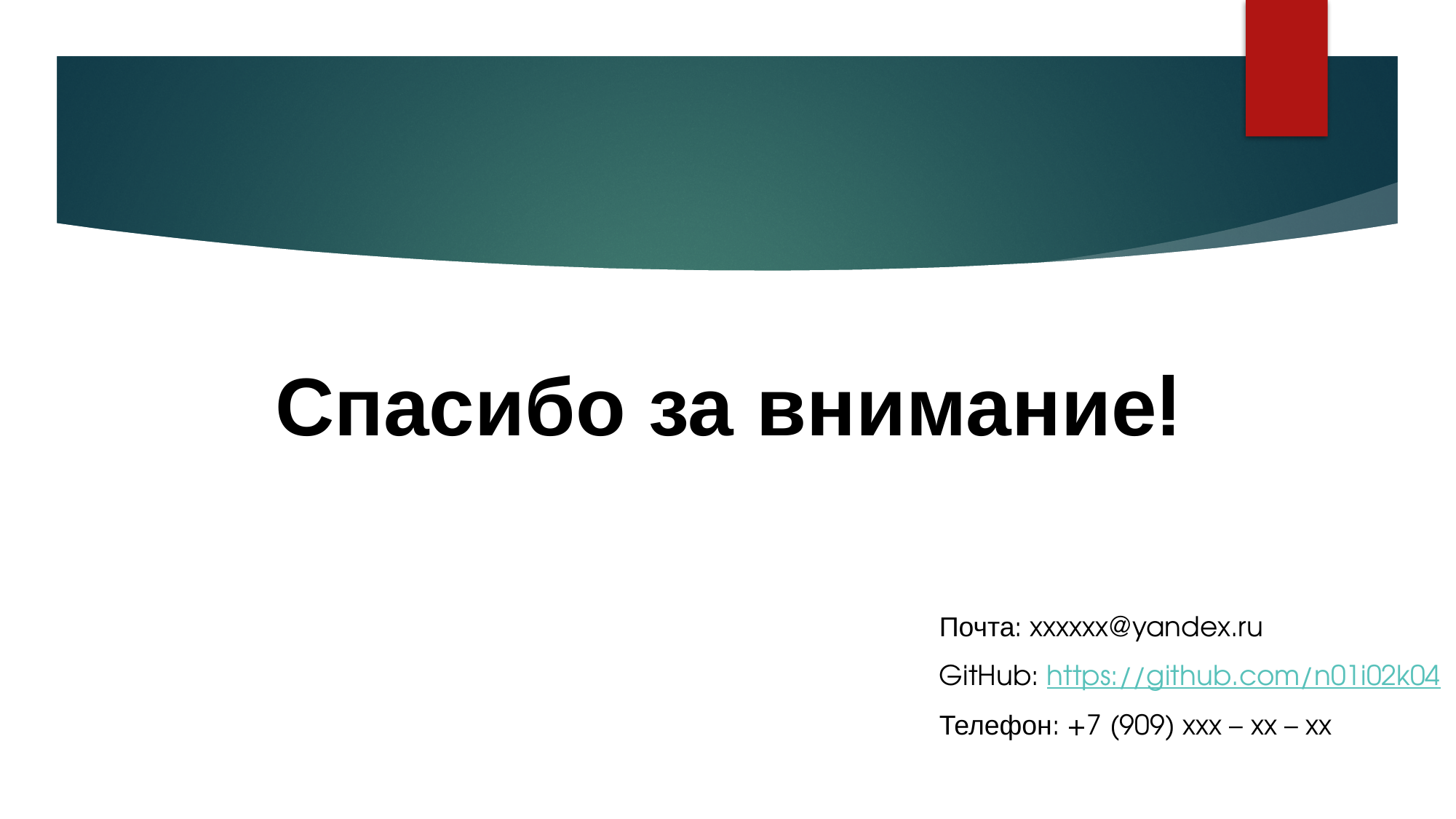

Спасибо за внимание!

Почта: xxxxxx@yandex.ru
GitHub: https://github.com/n01i02k04
Телефон: +7 (909) xxx – xx – xx